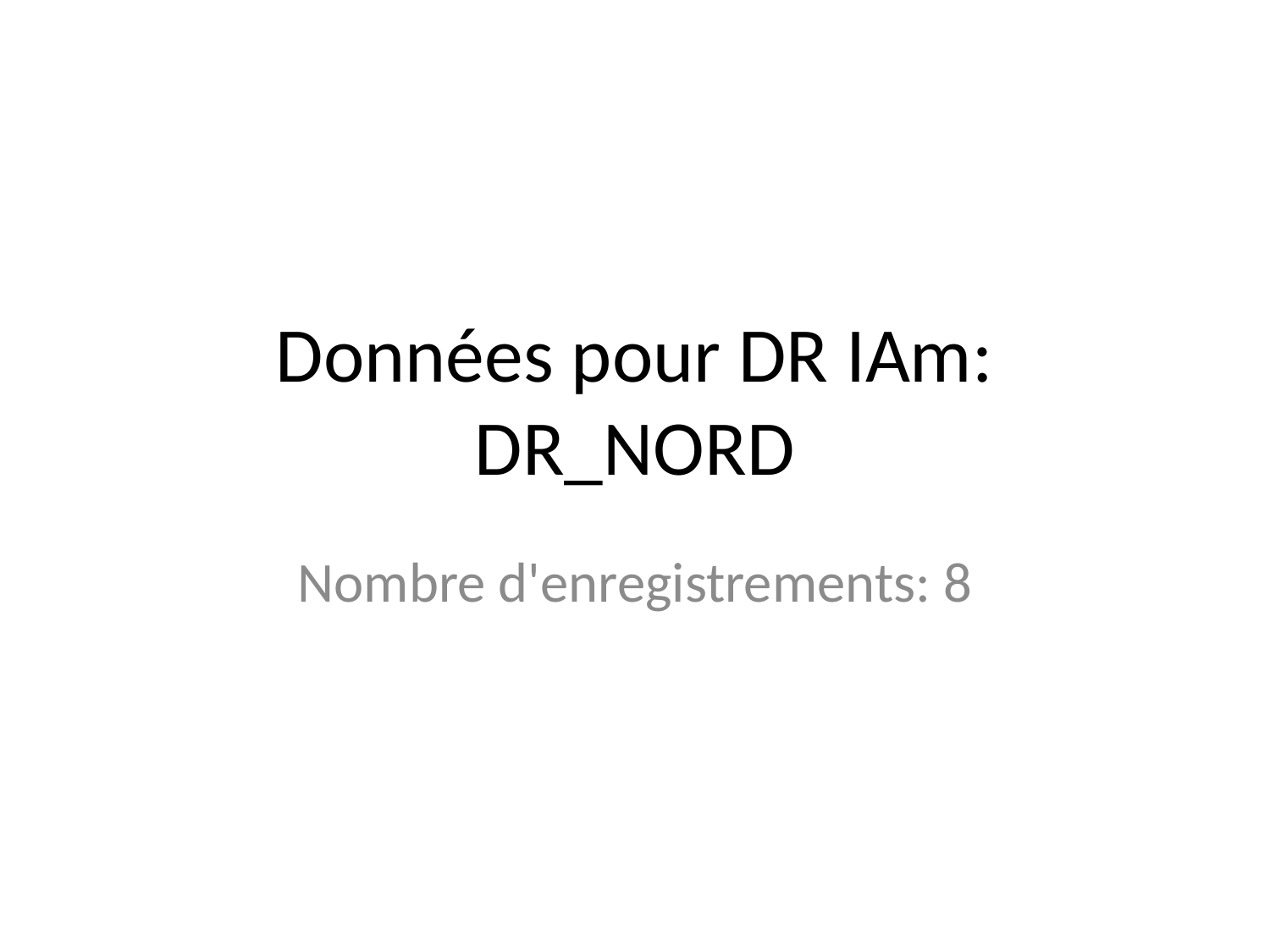

# Données pour DR IAm: DR_NORD
Nombre d'enregistrements: 8